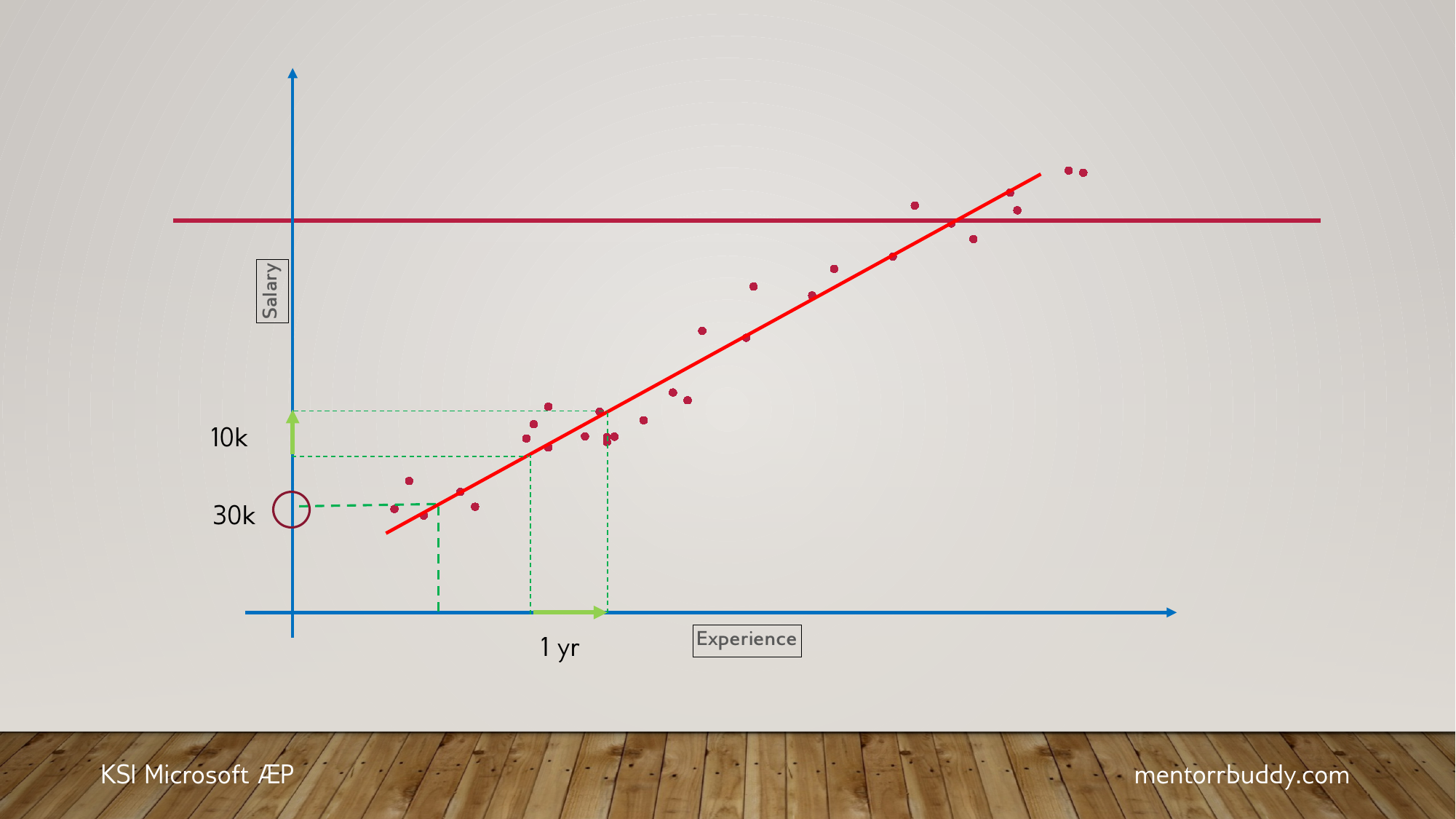

### Chart

| Category | Y-Values |
|---|---|
10k
30k

1 yr